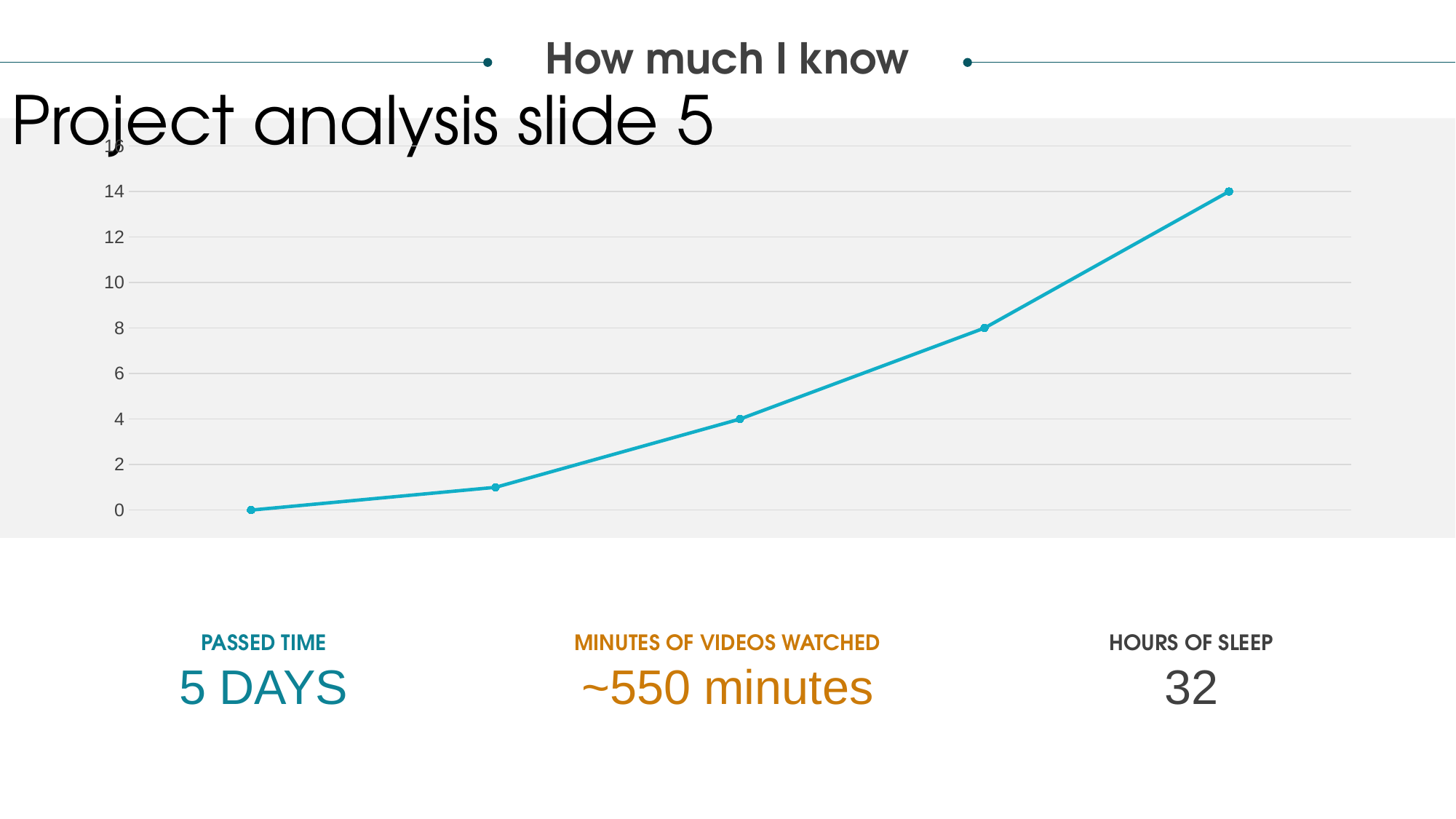

How much I know
Project analysis slide 5

### Chart

| Category | Series 3 |
|---|---|
| Day 1 | 0.0 |
| Day 2 | 1.0 |
| Day 3 | 4.0 |
| Day 4 | 8.0 |
| Day 5 | 14.0 |
PASSED TIME
MINUTES OF VIDEOS WATCHED
HOURS OF SLEEP
5 DAYS
~550 minutes
32